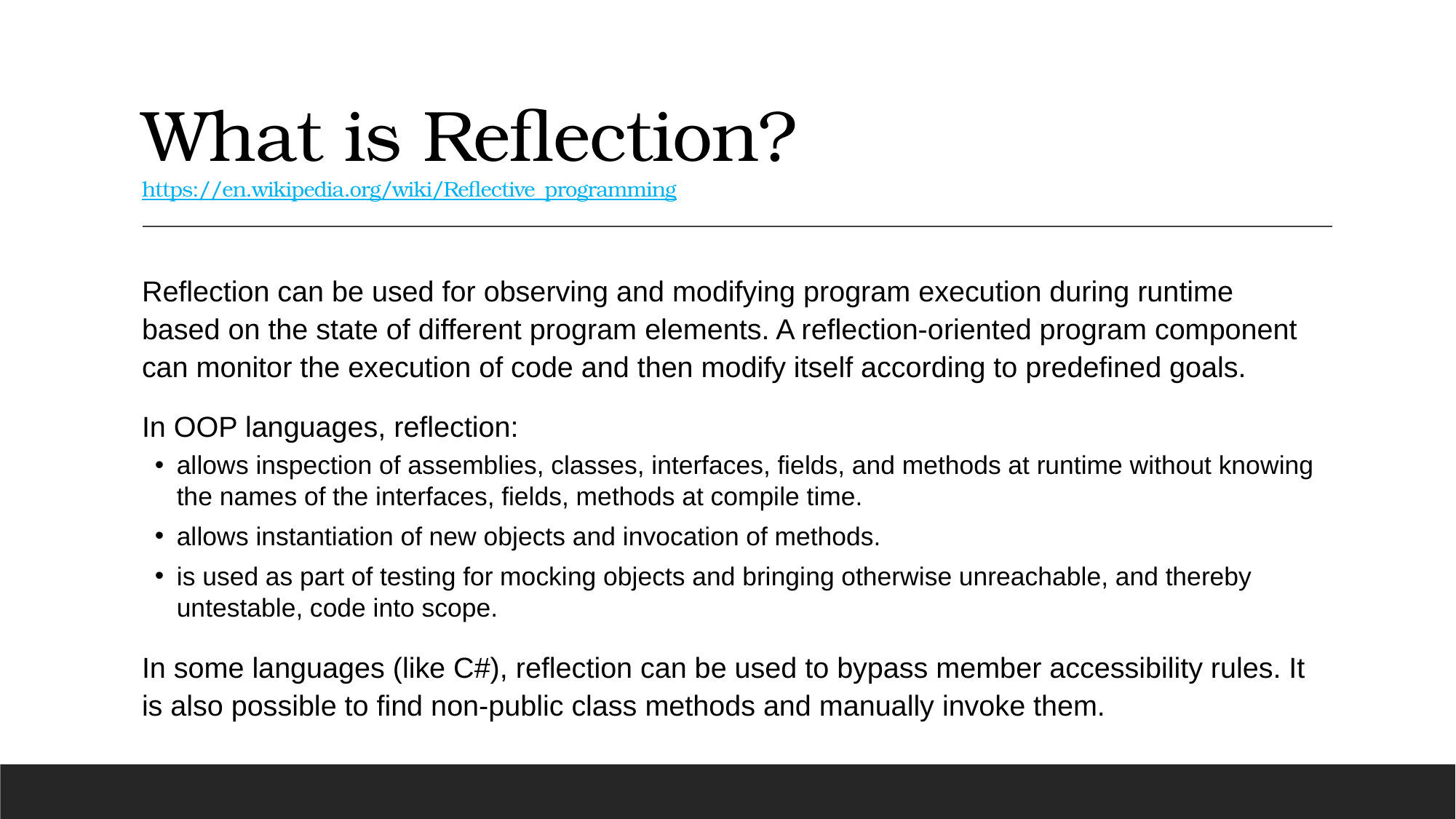

# What is Reflection? https://en.wikipedia.org/wiki/Reflective_programming
Reflection can be used for observing and modifying program execution during runtime based on the state of different program elements. A reflection-oriented program component can monitor the execution of code and then modify itself according to predefined goals.
In OOP languages, reflection:
allows inspection of assemblies, classes, interfaces, fields, and methods at runtime without knowing the names of the interfaces, fields, methods at compile time.
allows instantiation of new objects and invocation of methods.
is used as part of testing for mocking objects and bringing otherwise unreachable, and thereby untestable, code into scope.
In some languages (like C#), reflection can be used to bypass member accessibility rules. It is also possible to find non-public class methods and manually invoke them.